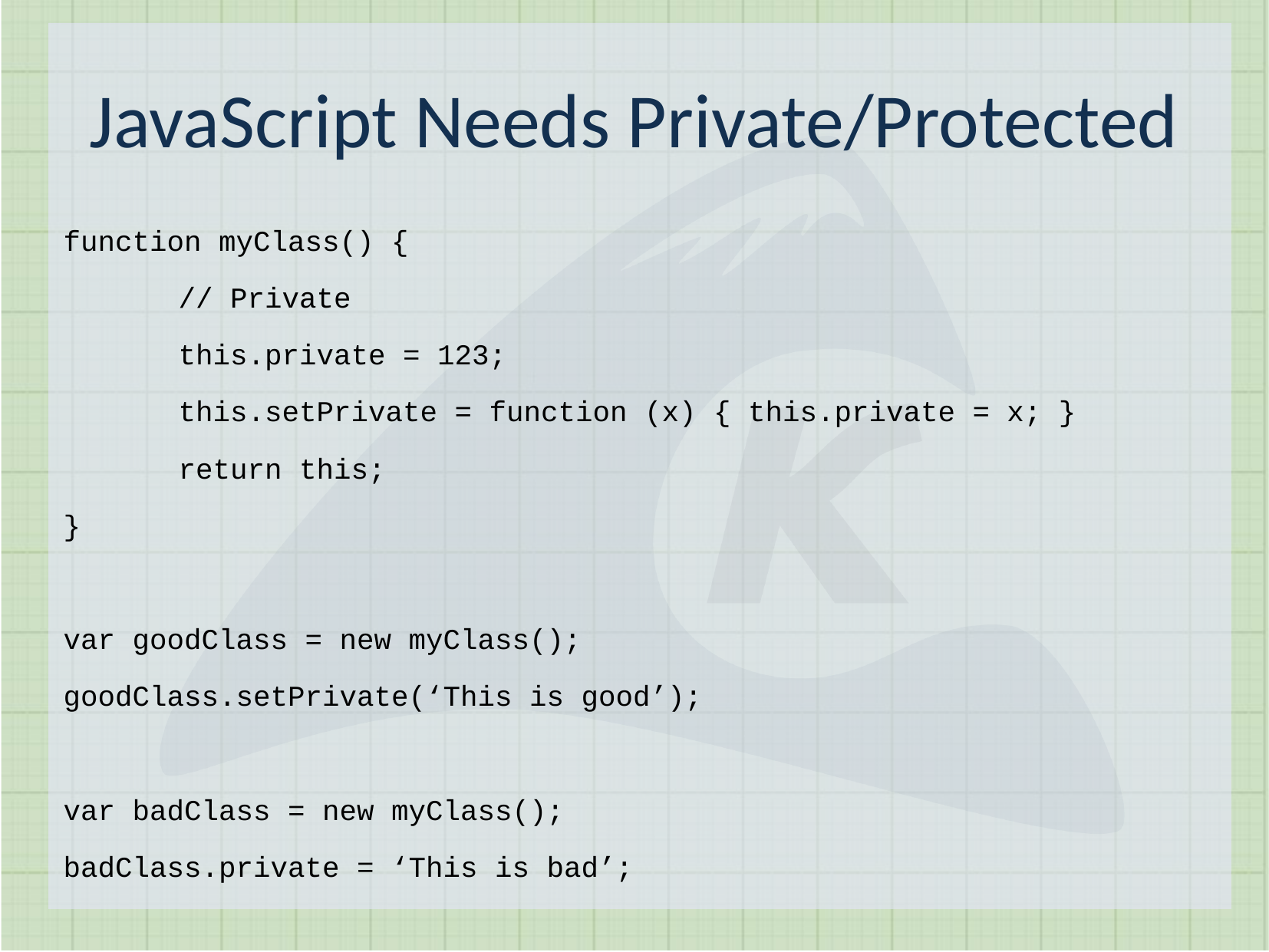

JavaScript Needs Private/Protected
function myClass() {
	// Private
	this.private = 123;
	this.setPrivate = function (x) { this.private = x; }
	return this;
}

var goodClass = new myClass();
goodClass.setPrivate(‘This is good’);

var badClass = new myClass();
badClass.private = ‘This is bad’;